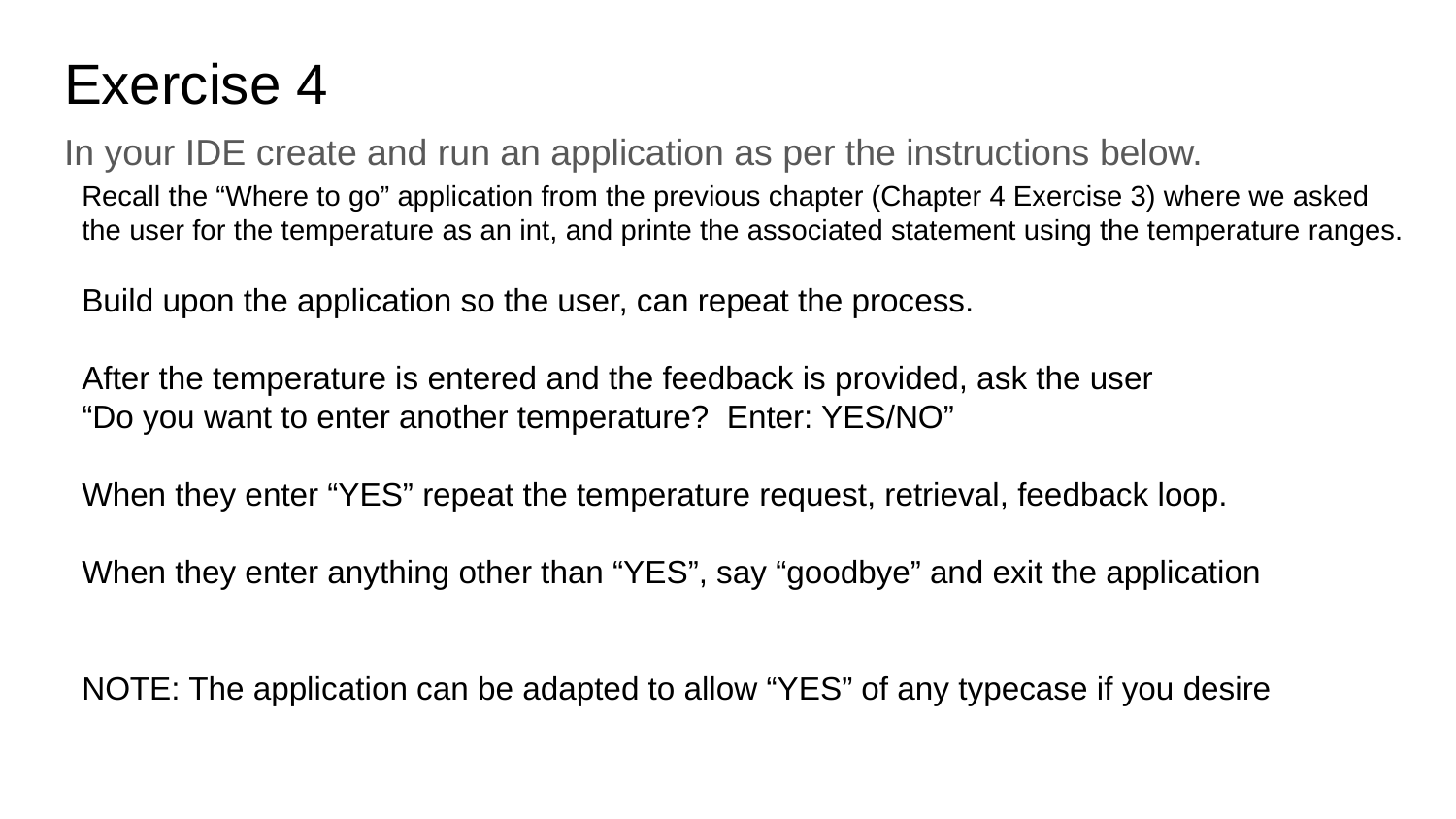

# Exercise 4
In your IDE create and run an application as per the instructions below.
Recall the “Where to go” application from the previous chapter (Chapter 4 Exercise 3) where we asked the user for the temperature as an int, and printe the associated statement using the temperature ranges.

Build upon the application so the user, can repeat the process.

After the temperature is entered and the feedback is provided, ask the user
“Do you want to enter another temperature?  Enter: YES/NO”

When they enter “YES” repeat the temperature request, retrieval, feedback loop.

When they enter anything other than “YES”, say “goodbye” and exit the application

NOTE: The application can be adapted to allow “YES” of any typecase if you desire